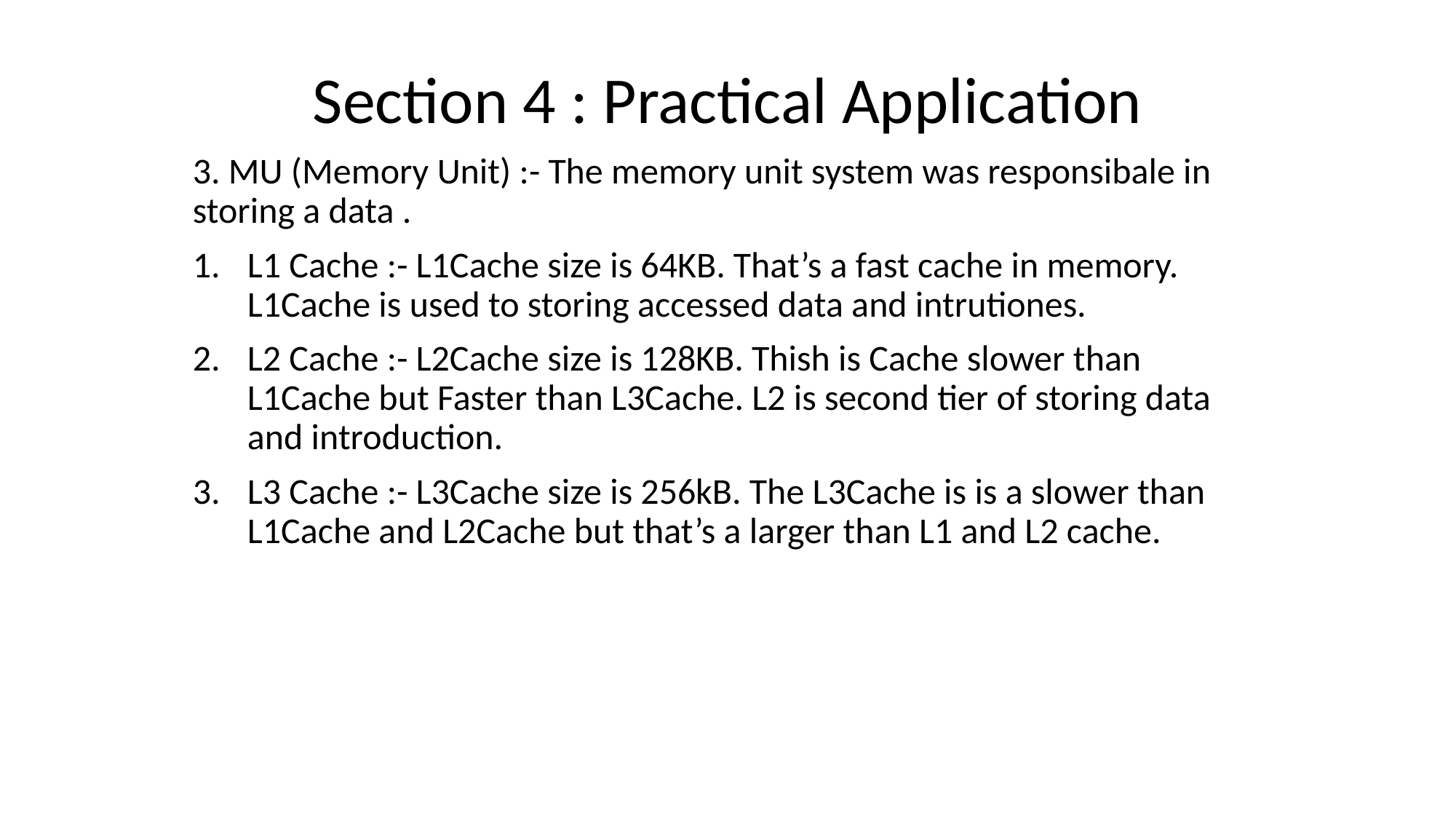

# Section 4 : Practical Application
3. MU (Memory Unit) :- The memory unit system was responsibale in storing a data .
L1 Cache :- L1Cache size is 64KB. That’s a fast cache in memory. L1Cache is used to storing accessed data and intrutiones.
L2 Cache :- L2Cache size is 128KB. Thish is Cache slower than L1Cache but Faster than L3Cache. L2 is second tier of storing data and introduction.
L3 Cache :- L3Cache size is 256kB. The L3Cache is is a slower than L1Cache and L2Cache but that’s a larger than L1 and L2 cache.